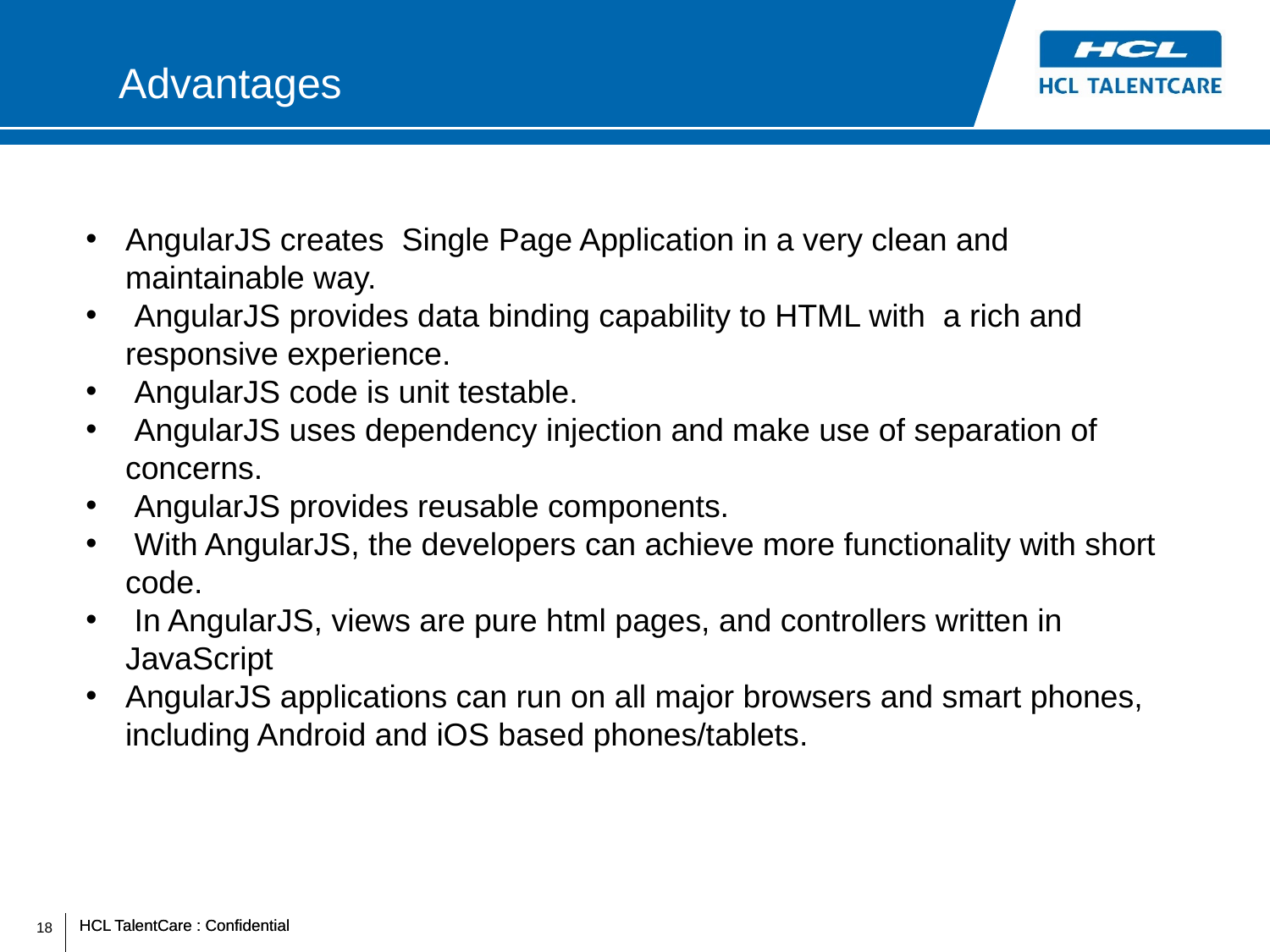

Advantages
AngularJS creates  Single Page Application in a very clean and maintainable way.
 AngularJS provides data binding capability to HTML with  a rich and responsive experience.
 AngularJS code is unit testable.
 AngularJS uses dependency injection and make use of separation of concerns.
 AngularJS provides reusable components.
 With AngularJS, the developers can achieve more functionality with short code.
 In AngularJS, views are pure html pages, and controllers written in JavaScript
AngularJS applications can run on all major browsers and smart phones, including Android and iOS based phones/tablets.